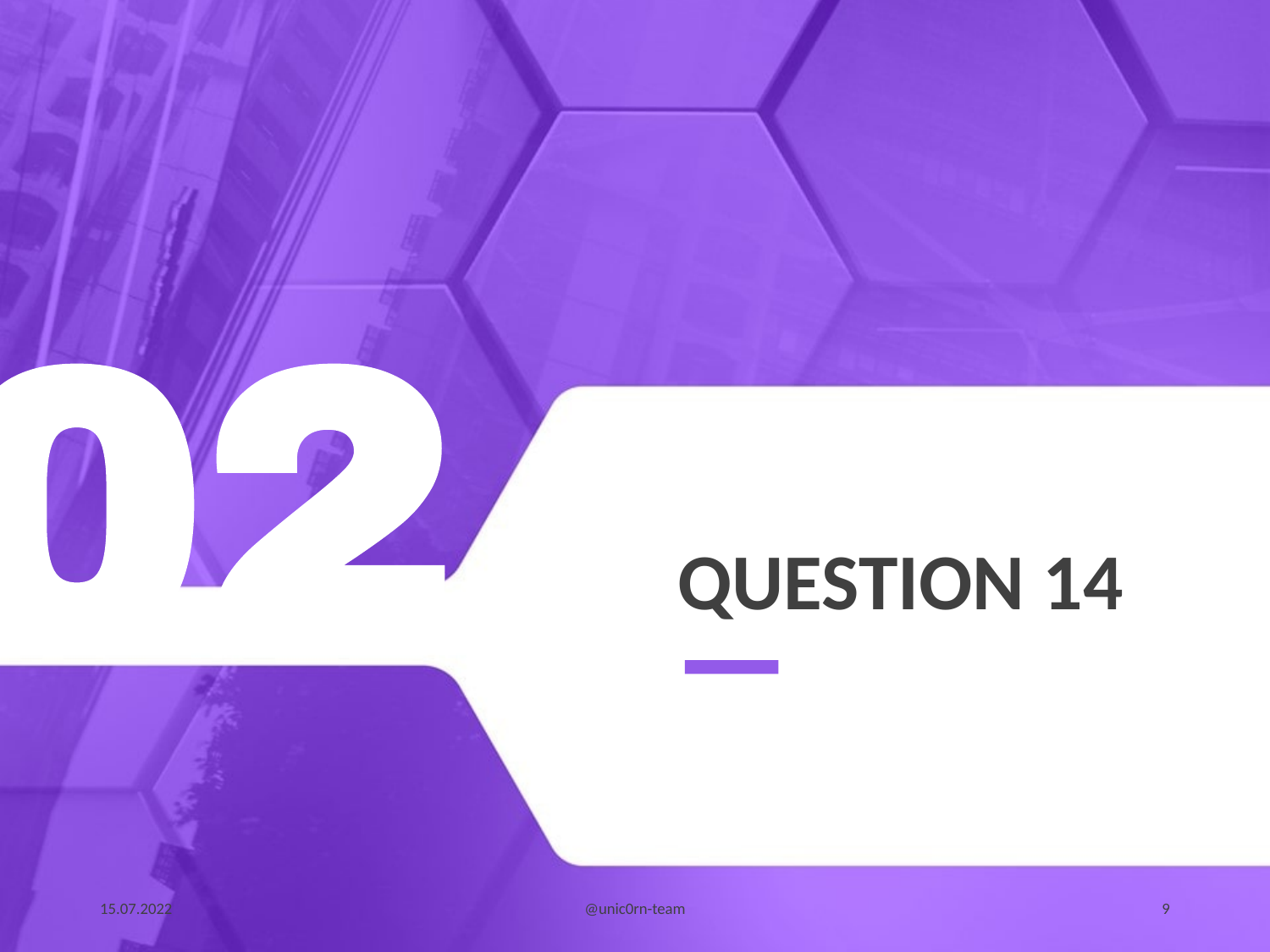

02
# Question 14
15.07.2022
@unic0rn-team
9